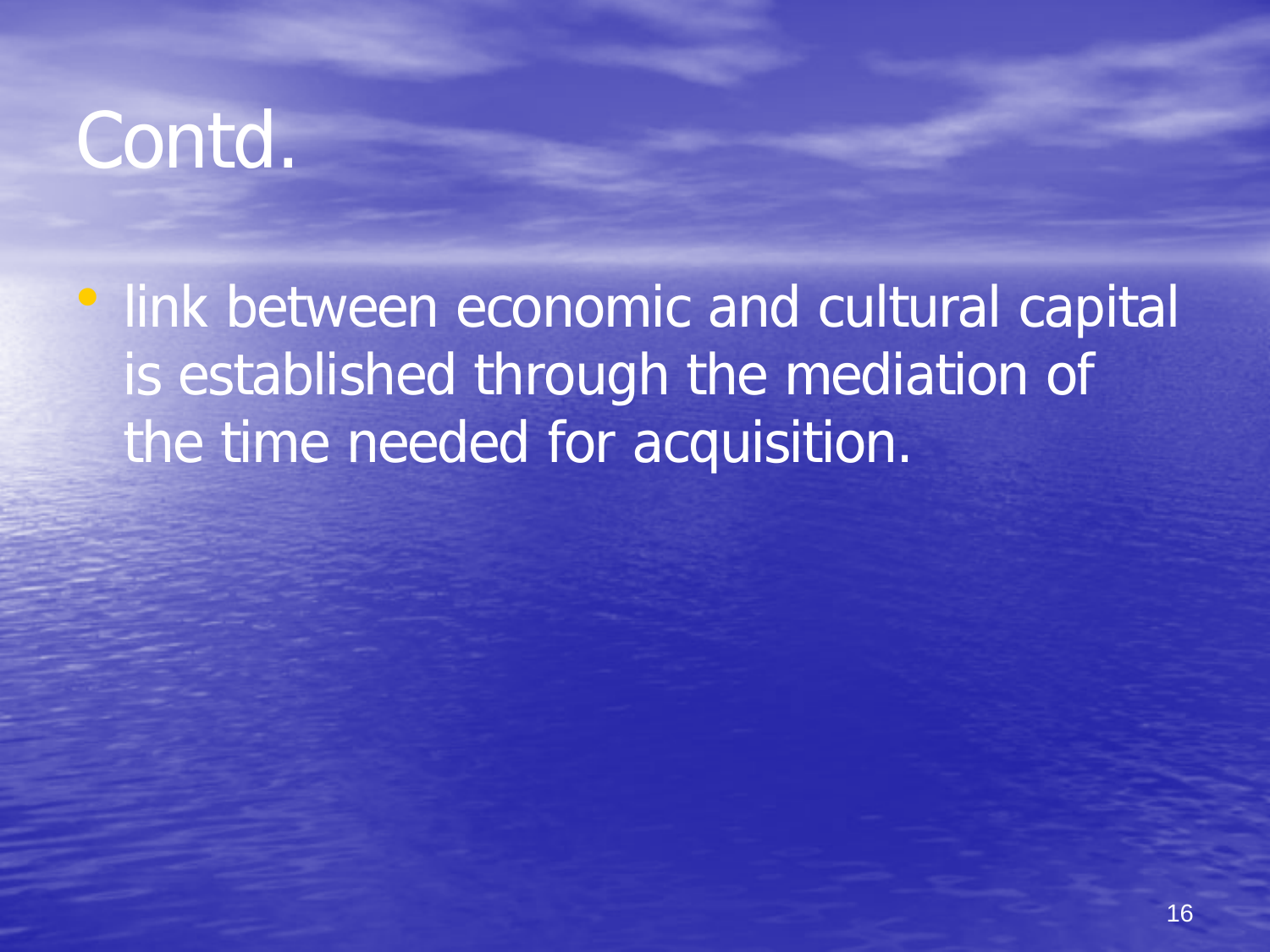

# Contd.
link between economic and cultural capital is established through the mediation of the time needed for acquisition.
16